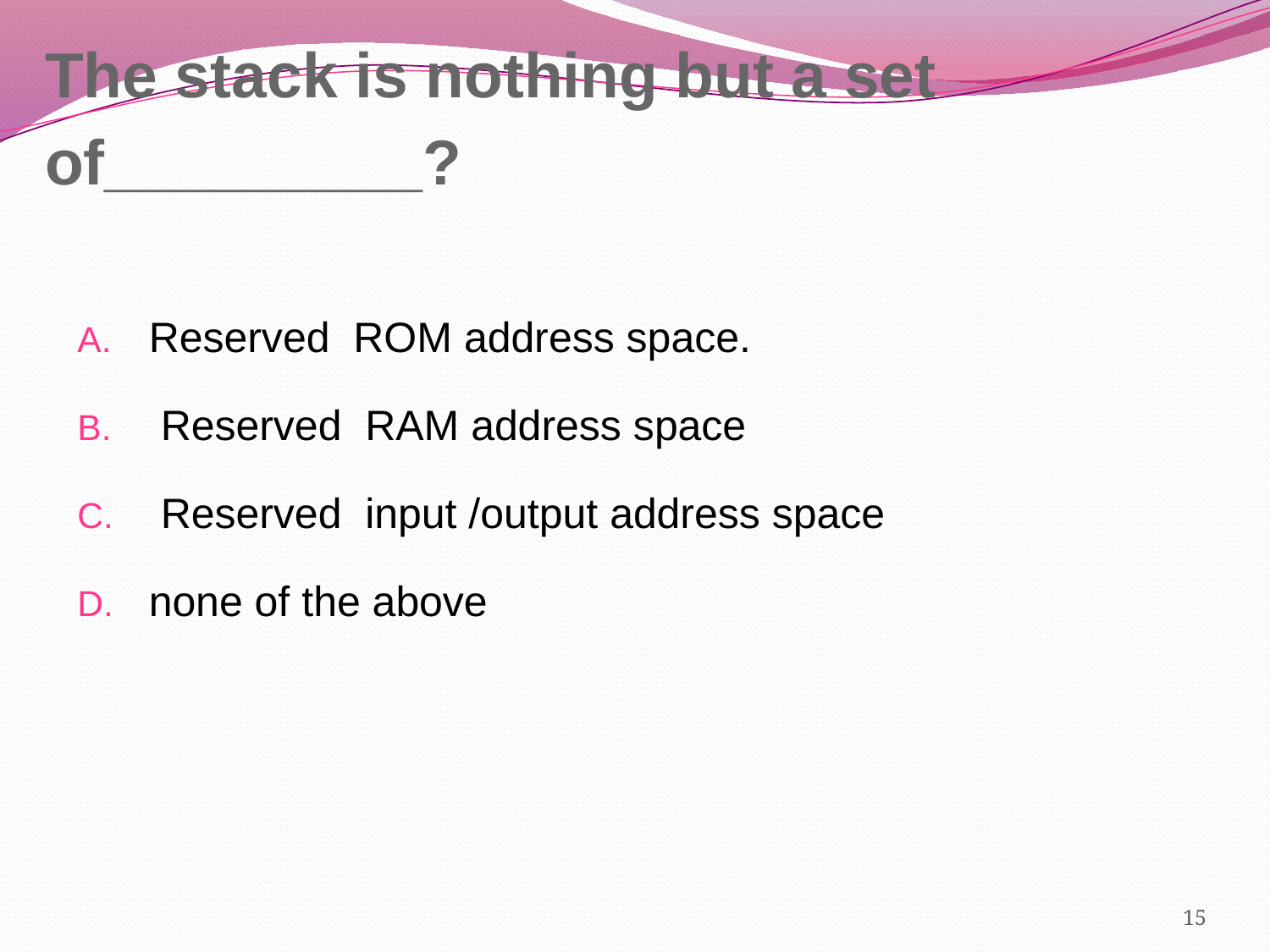

# The stack is nothing but a set of_________?
Reserved  ROM address space.
 Reserved  RAM address space
 Reserved  input /output address space
none of the above

15